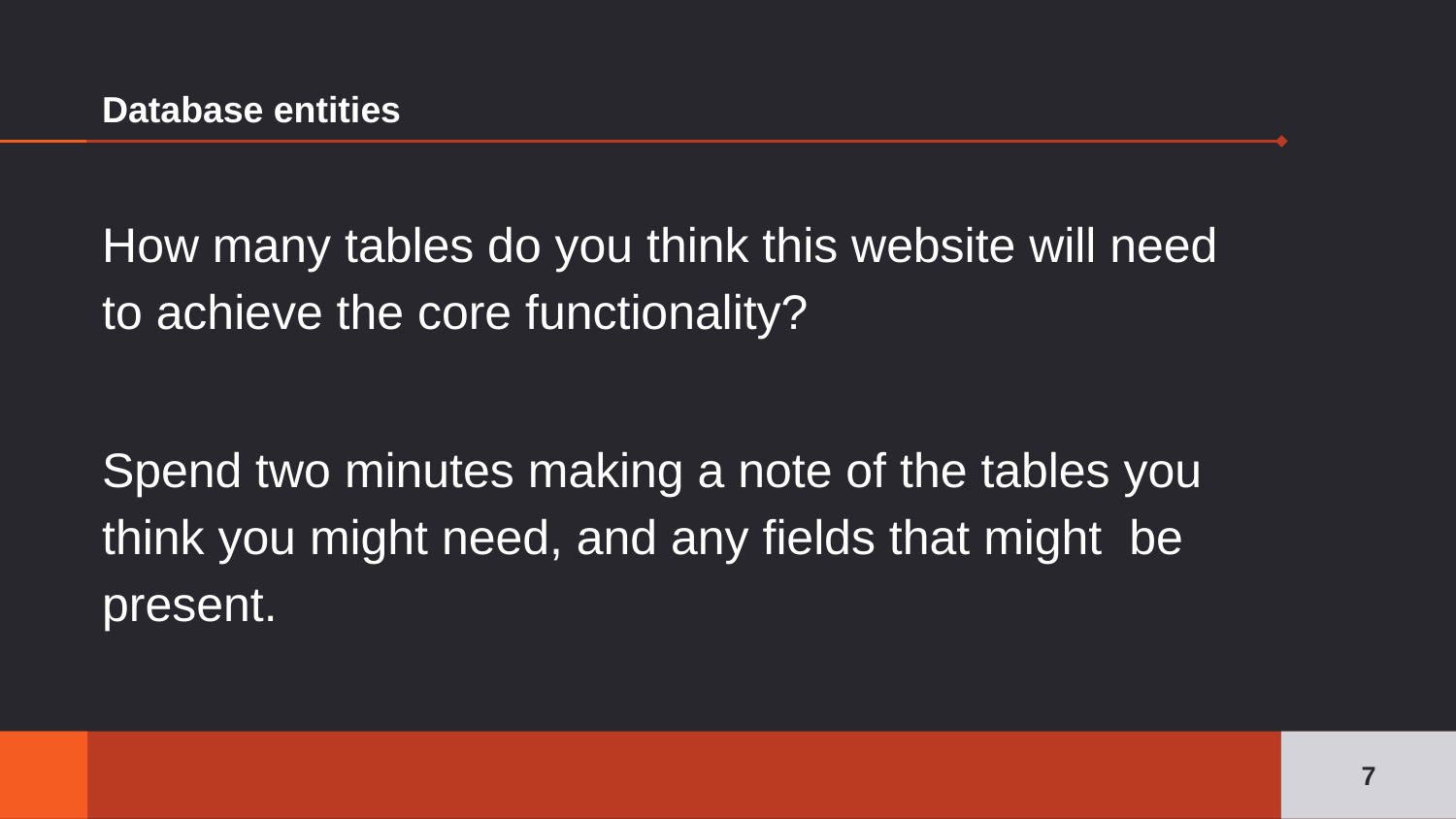

# Database entities
How many tables do you think this website will need to achieve the core functionality?

Spend two minutes making a note of the tables you think you might need, and any fields that might  be present.

7